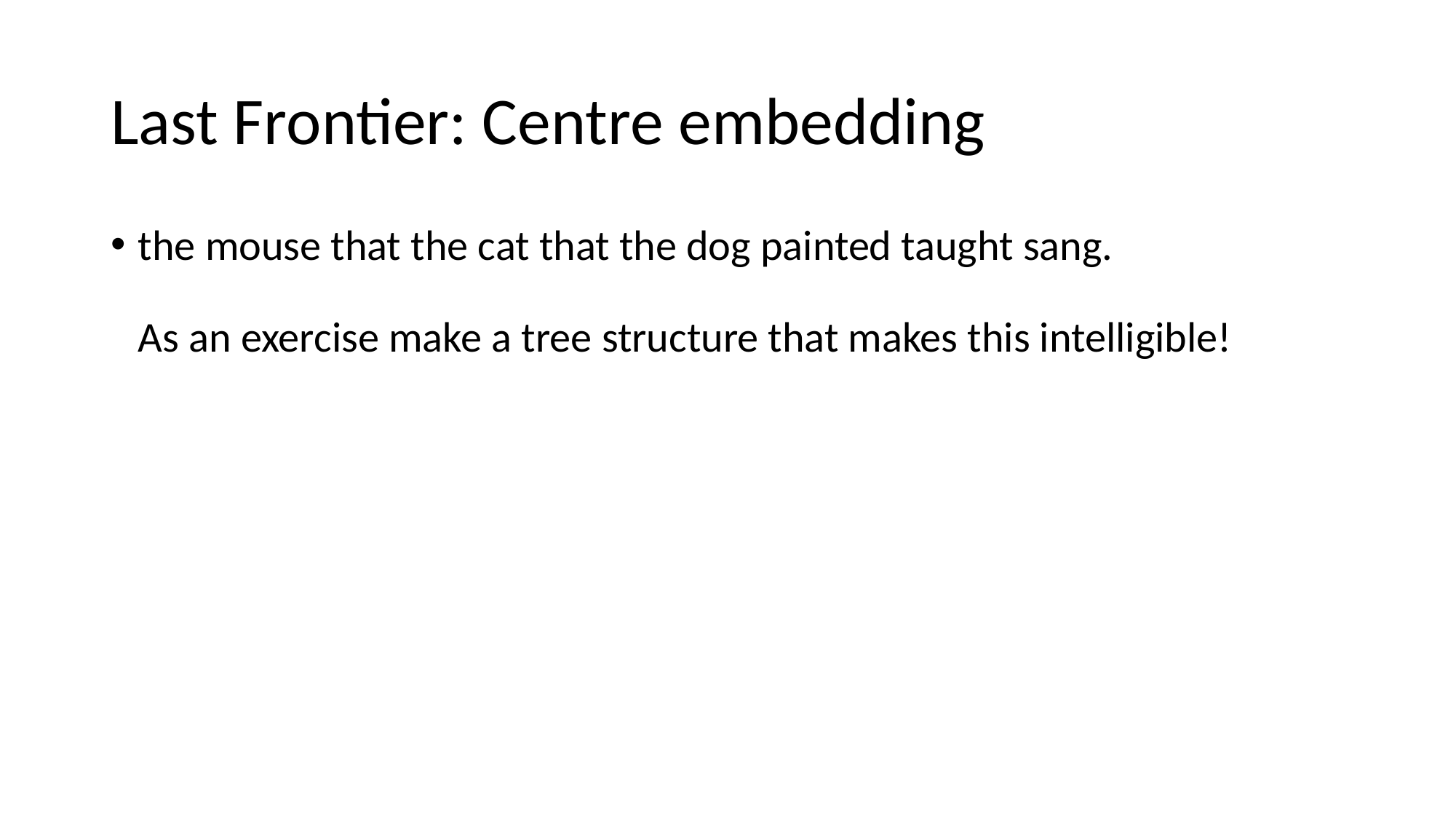

# Last Frontier: Centre embedding
the mouse that the cat that the dog painted taught sang.
As an exercise make a tree structure that makes this intelligible!